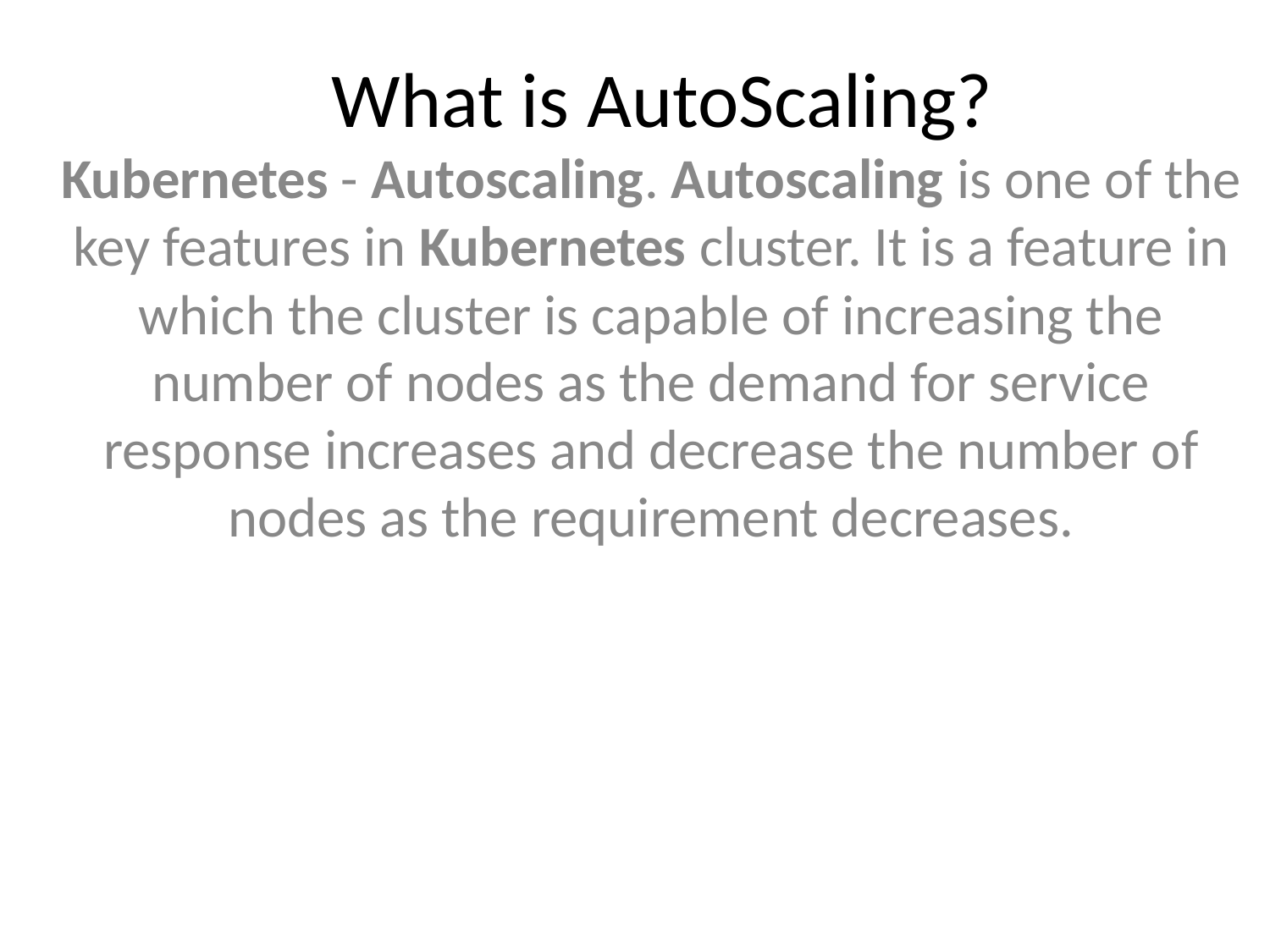

# What is AutoScaling?
Kubernetes - Autoscaling. Autoscaling is one of the key features in Kubernetes cluster. It is a feature in which the cluster is capable of increasing the number of nodes as the demand for service response increases and decrease the number of nodes as the requirement decreases.